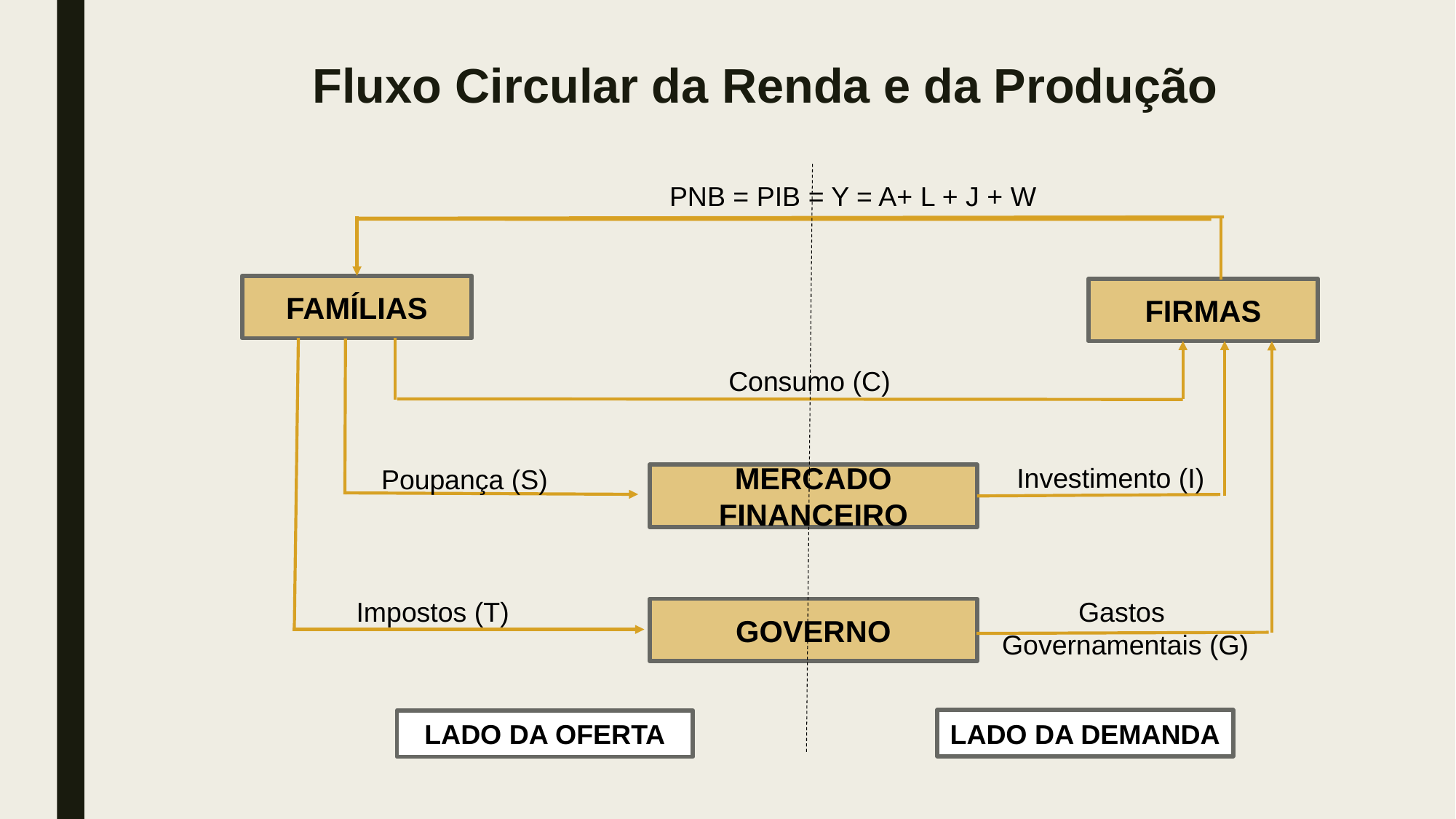

# Fluxo Circular da Renda e da Produção
PNB = PIB = Y = A+ L + J + W
FAMÍLIAS
FIRMAS
MERCADO FINANCEIRO
GOVERNO
Consumo (C)
Investimento (I)
Poupança (S)
Impostos (T)
Gastos
Governamentais (G)
LADO DA DEMANDA
LADO DA OFERTA